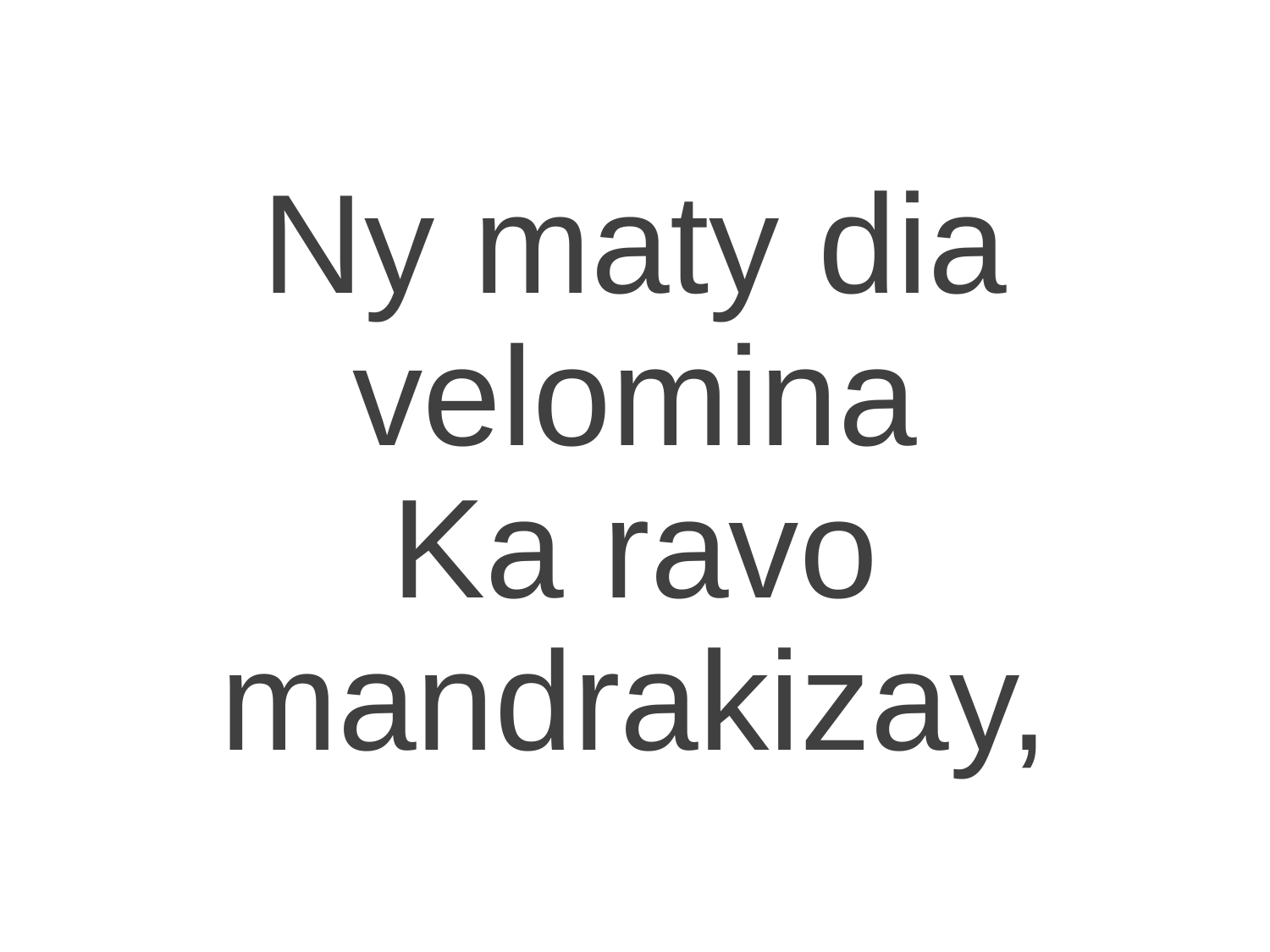

Ny maty dia velomina
Ka ravo mandrakizay,